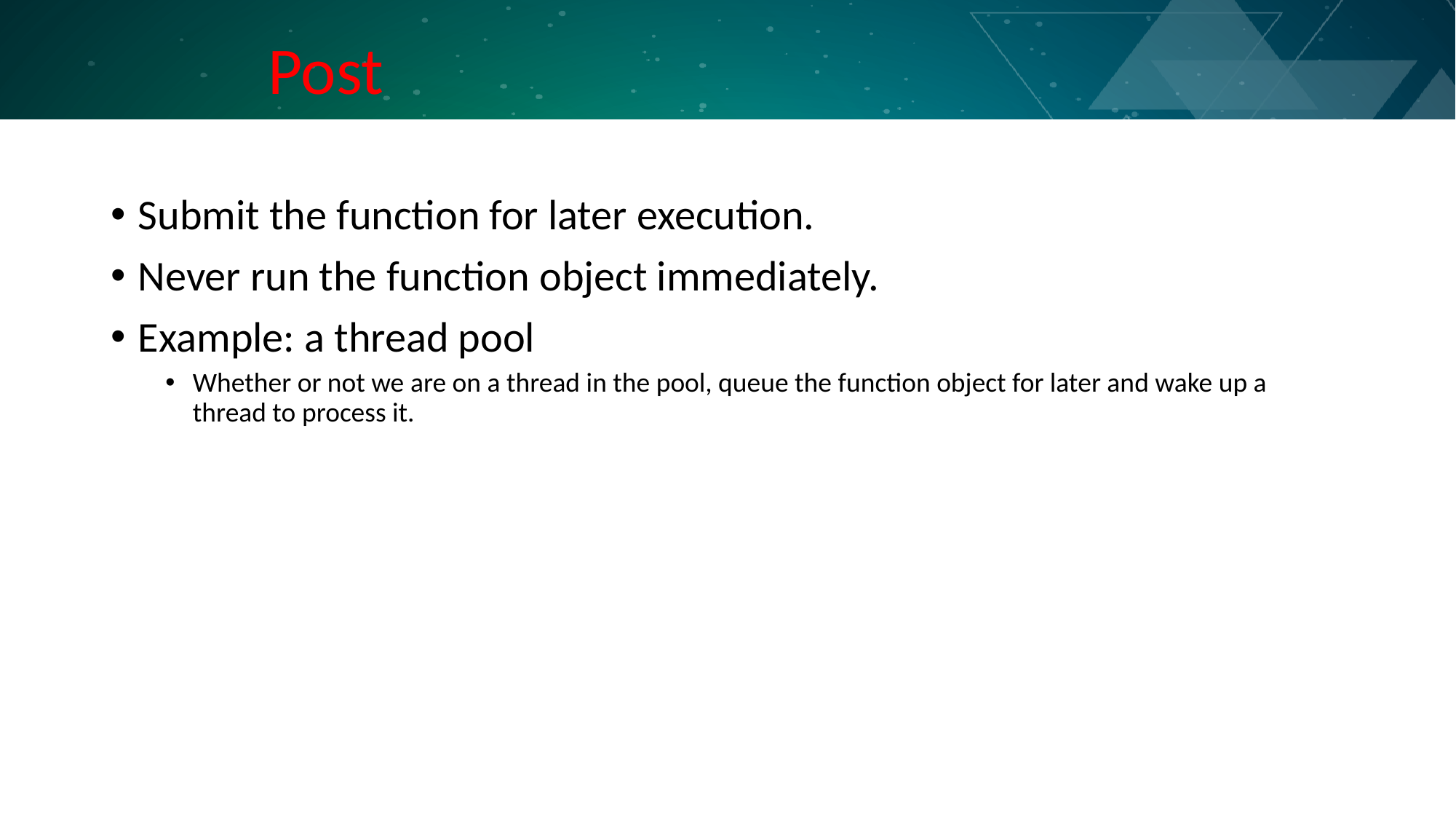

# Post
Submit the function for later execution.
Never run the function object immediately.
Example: a thread pool
Whether or not we are on a thread in the pool, queue the function object for later and wake up a thread to process it.
Slide 52